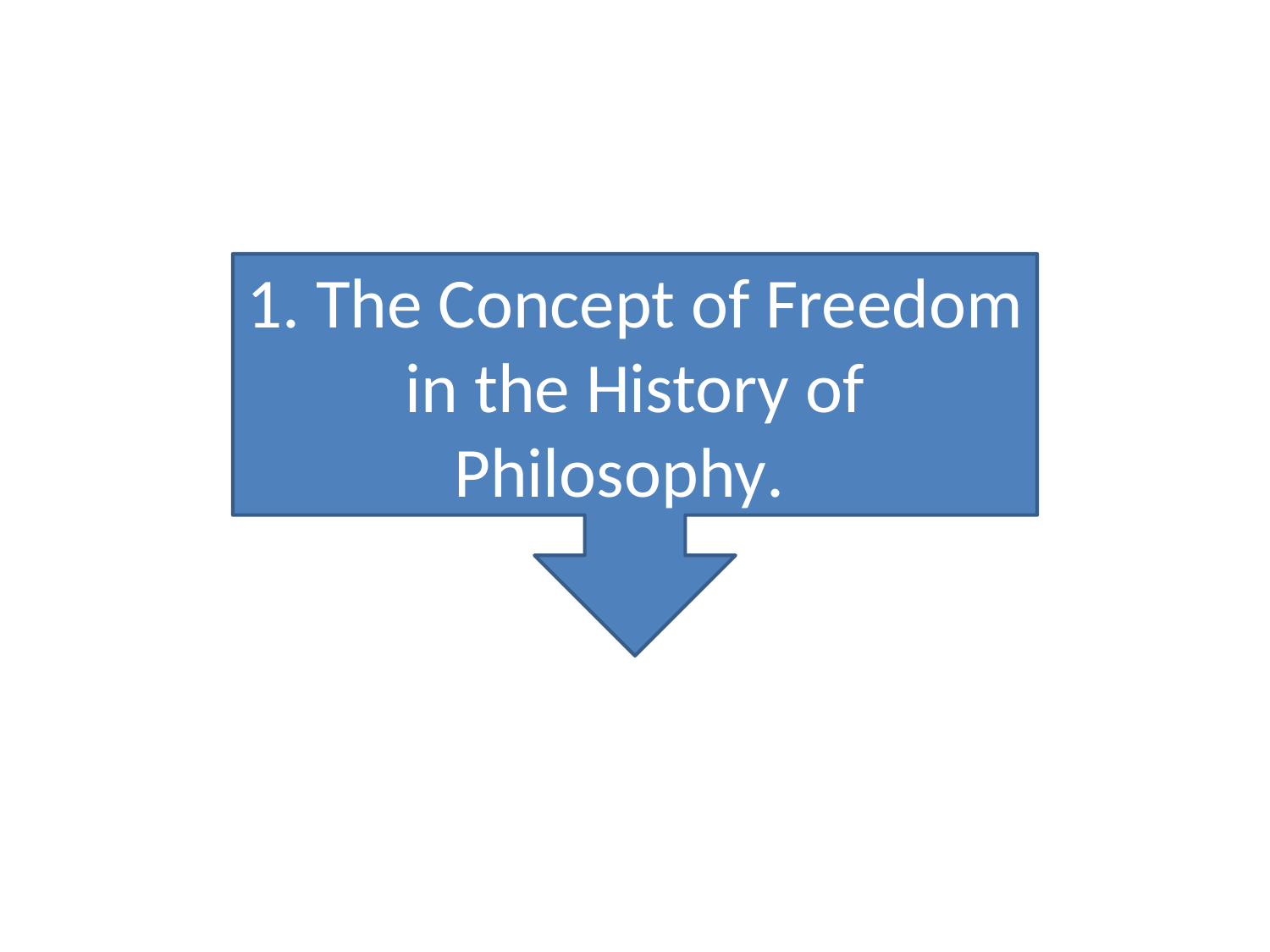

1. The Concept of Freedom in the History of Philosophy.